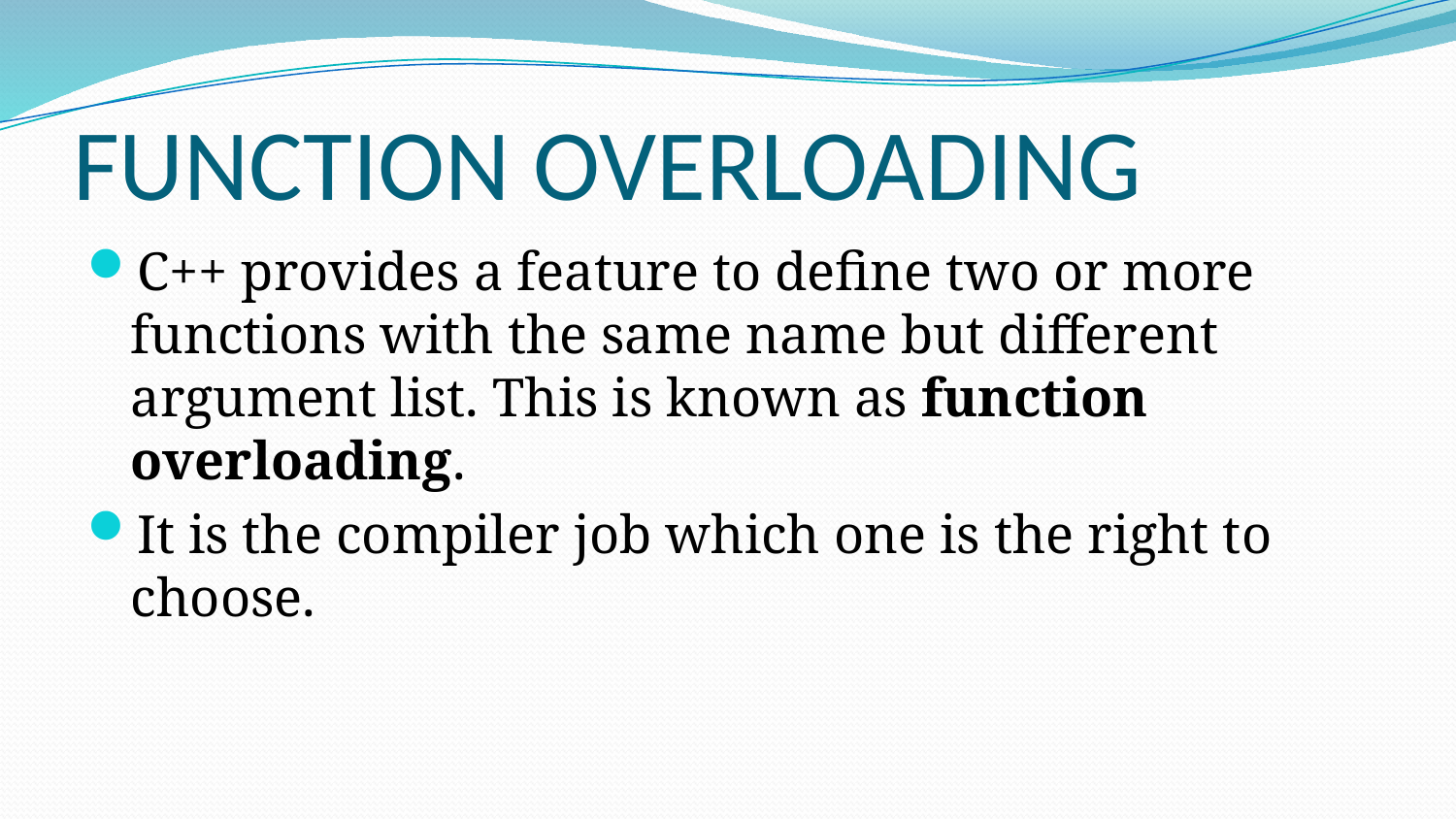

# FUNCTION OVERLOADING
C++ provides a feature to define two or more functions with the same name but different argument list. This is known as function overloading.
It is the compiler job which one is the right to choose.